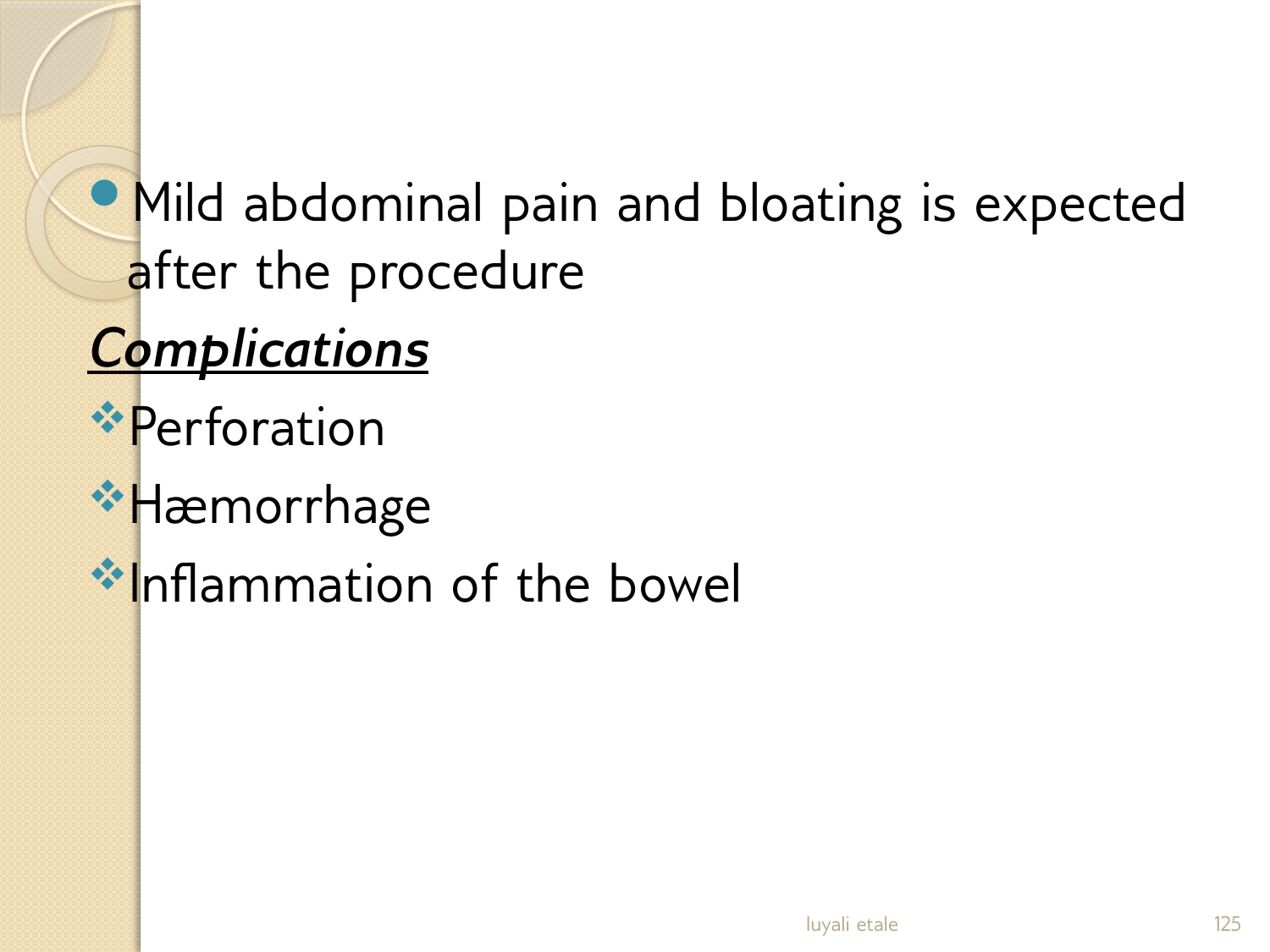

Mild abdominal pain and bloating is expected after the procedure
Complications
Perforation
Haemorrhage
Inflammation of the bowel
luyali etale
125